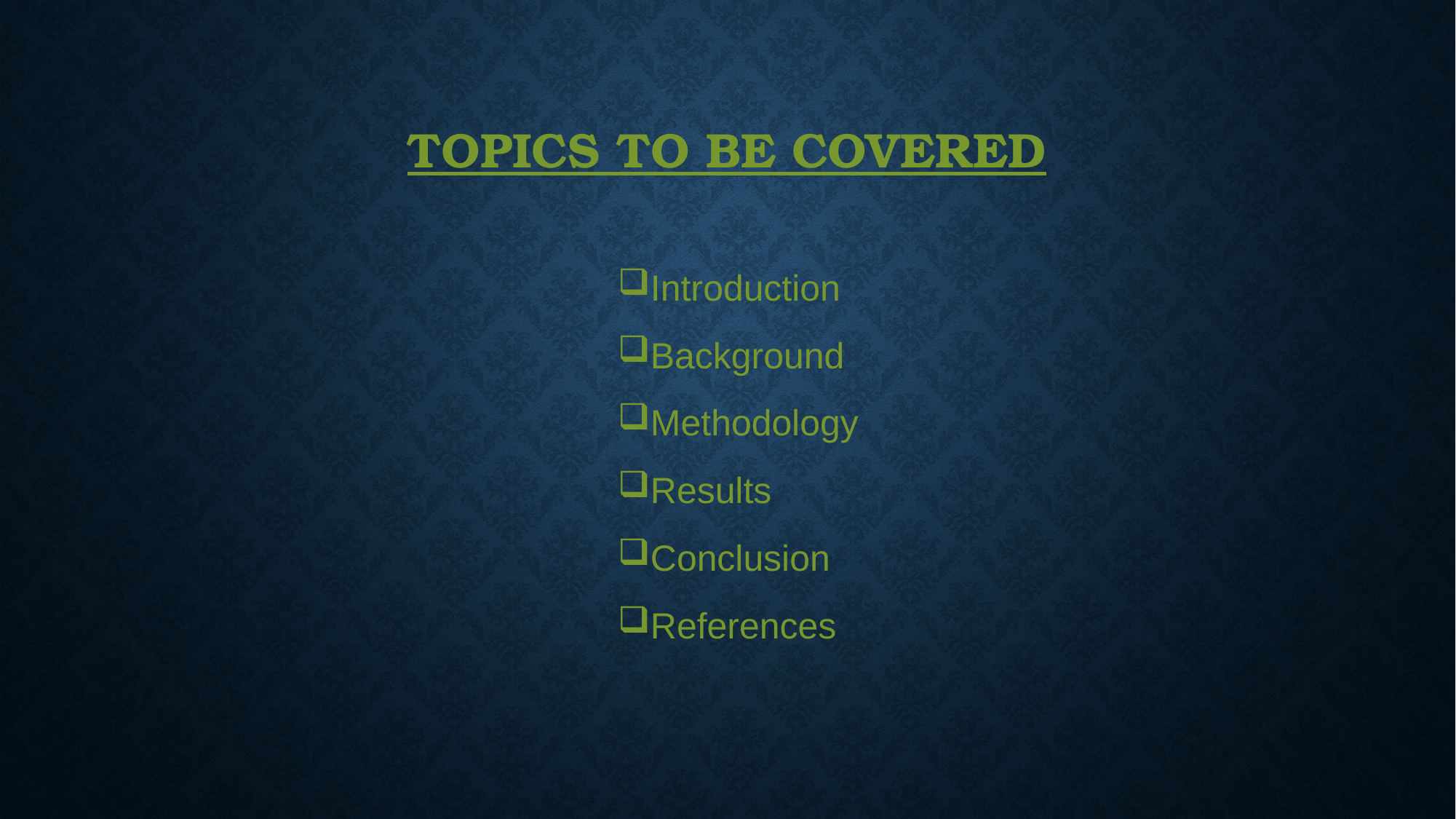

# Topics to be covered
Introduction
Background
Methodology
Results
Conclusion
References